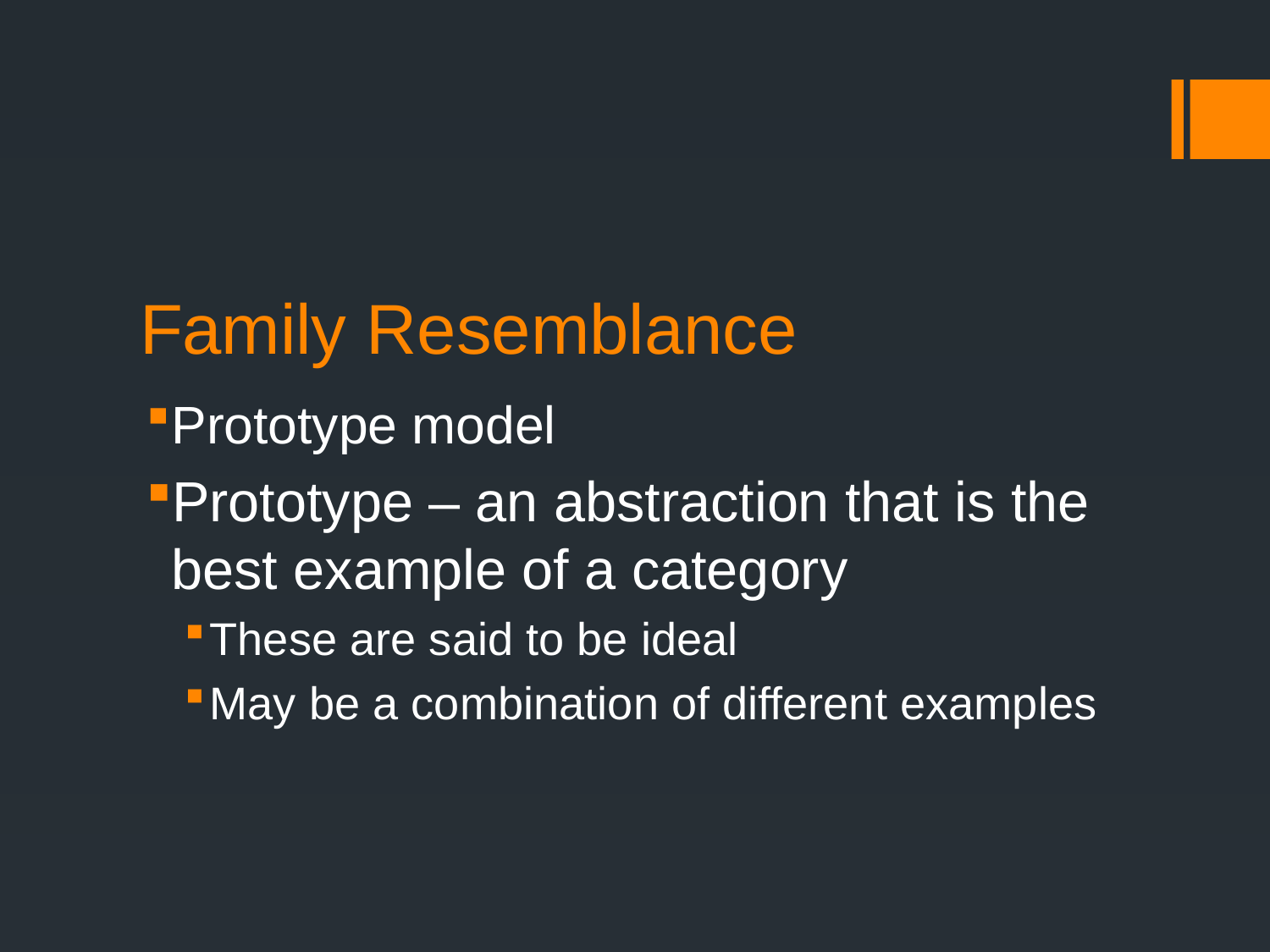

# Family Resemblance
Prototype model
Prototype – an abstraction that is the best example of a category
These are said to be ideal
May be a combination of different examples